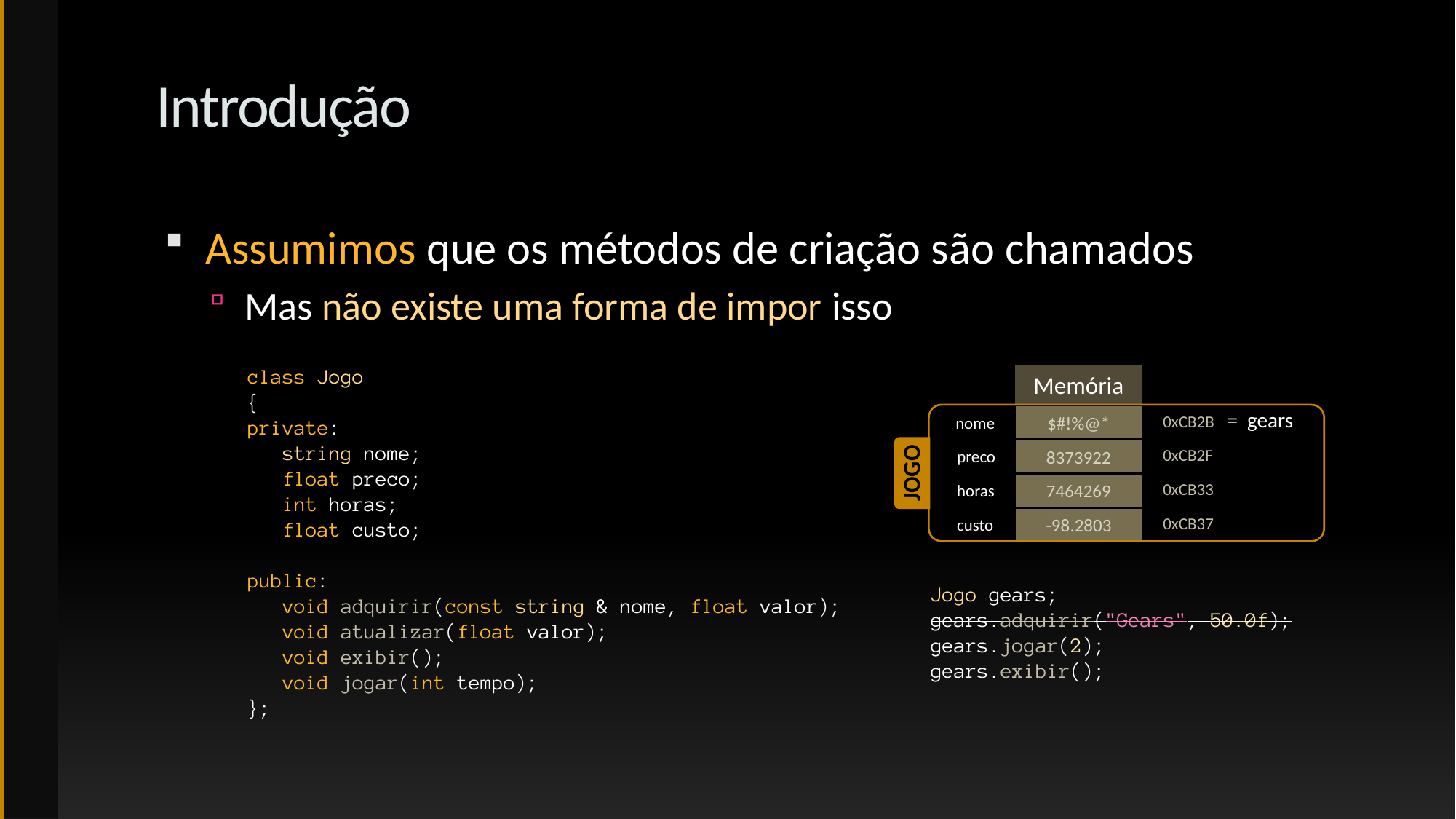

# Introdução
Assumimos que os métodos de criação são chamados
Mas não existe uma forma de impor isso
class Jogo
{
private:
   string nome;
   float preco;
   int horas;
   float custo;
public:
   void adquirir(const string & nome, float valor);
   void atualizar(float valor);
   void exibir();
   void jogar(int tempo);
};
Memória
=  gears

$#!%@*
0xCB2B
nome
8373922
0xCB2F
preco
Jogo
7464269
0xCB33
horas
-98.2803
0xCB37
custo
Jogo gears;
gears.adquirir("Gears", 50.0f);
gears.jogar(2);
gears.exibir();